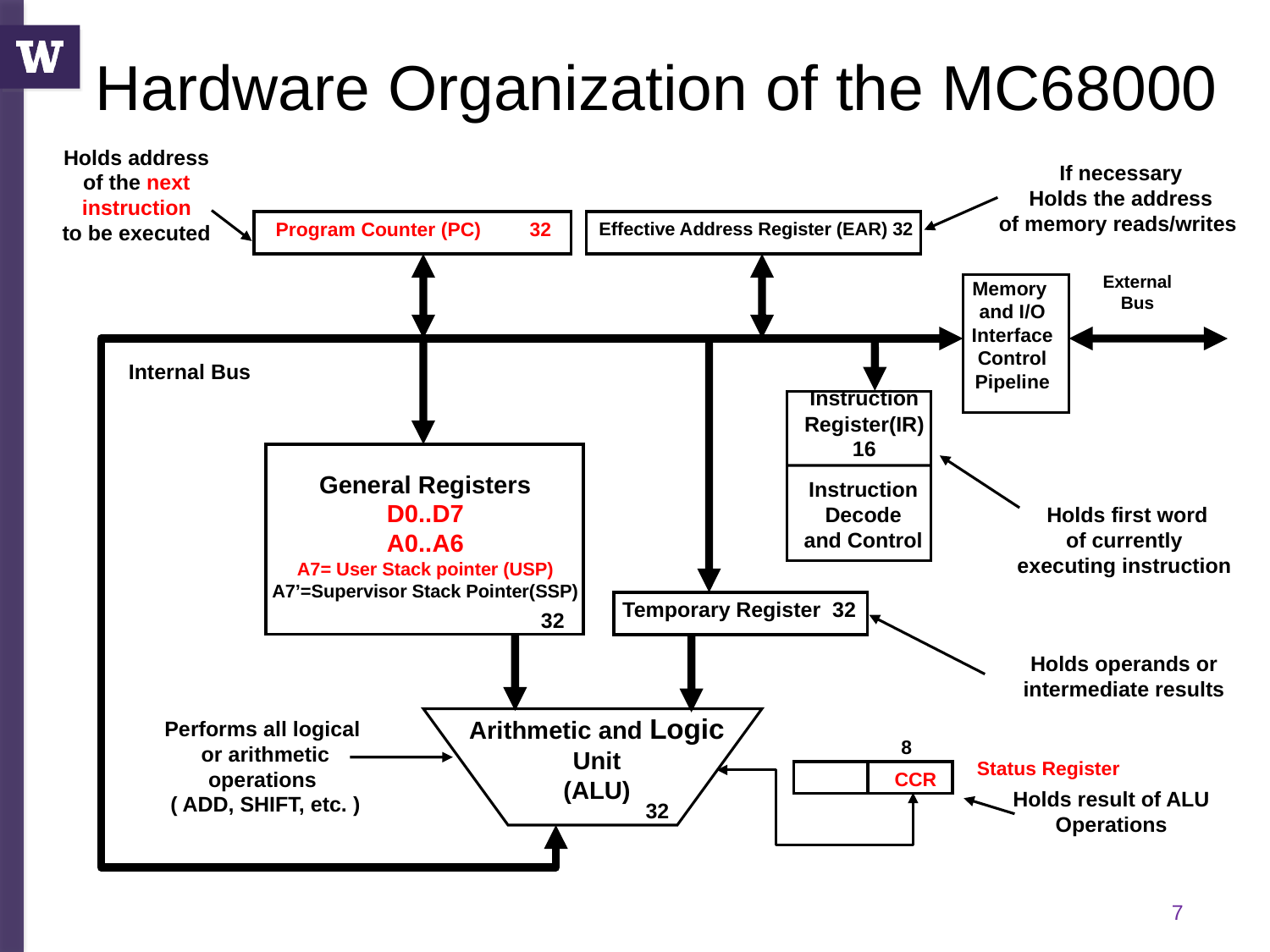

# Hardware Organization of the MC68000
Holds address
of the next instruction
to be executed
If necessary
Holds the address
of memory reads/writes

Program Counter (PC)	32
Effective Address Register (EAR) 32

External
Bus
Memory
and I/O
Interface
Control
Pipeline

Internal Bus
Instruction
Register(IR)
16

General Registers
D0..D7
A0..A6
A7= User Stack pointer (USP)
A7’=Supervisor Stack Pointer(SSP)

Instruction
Decode
and Control
Holds first word
of currently
executing instruction
Temporary Register  32

32

Holds operands or
intermediate results
Arithmetic and Logic Unit
(ALU)
Performs all logical
or arithmetic
operations
( ADD, SHIFT, etc. )

8
Status Register

CCR

Holds result of ALU
Operations
32